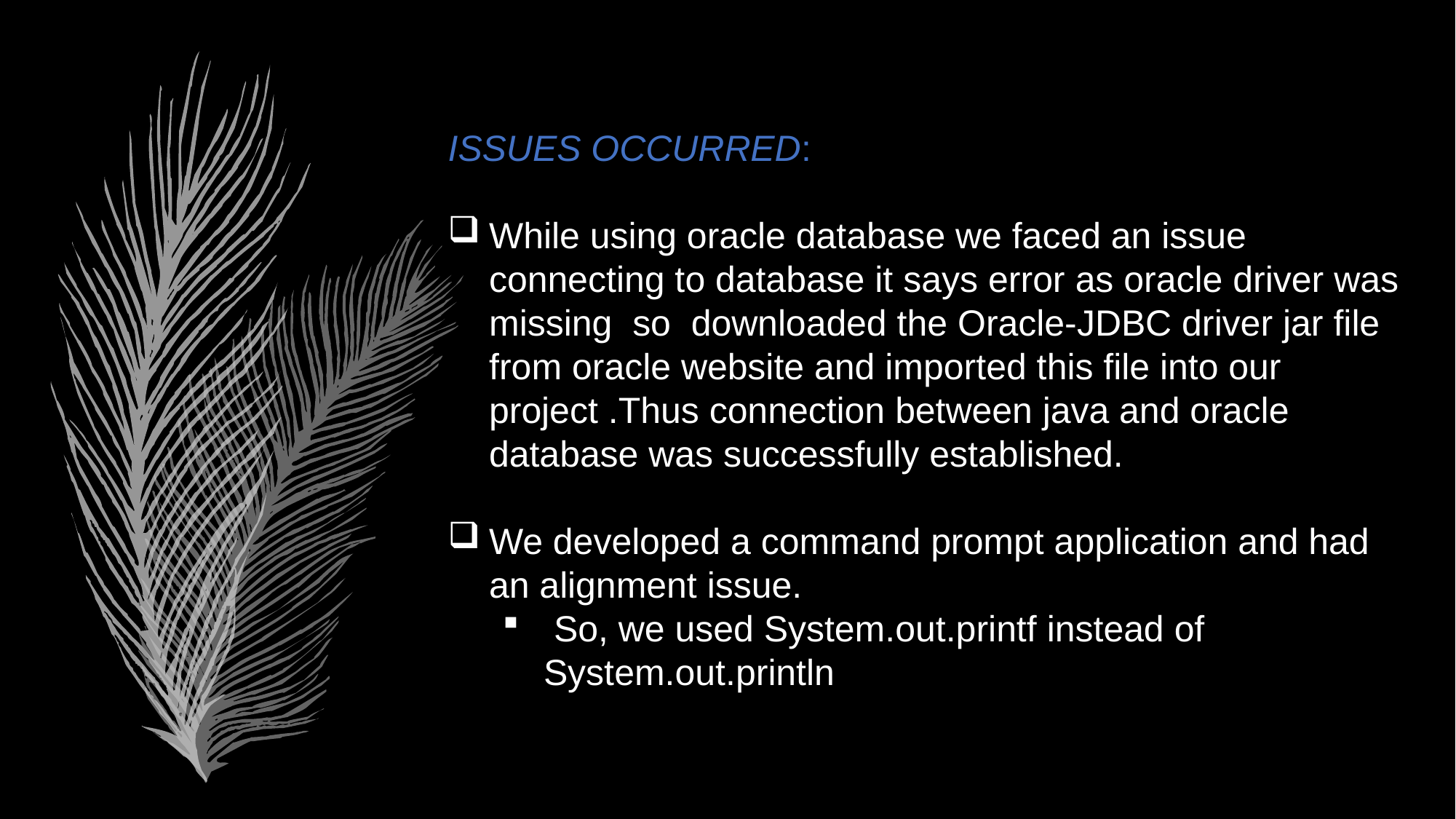

ISSUES OCCURRED:

While using oracle database we faced an issue connecting to database it says error as oracle driver was missing  so  downloaded the Oracle-JDBC driver jar file from oracle website and imported this file into our project .Thus connection between java and oracle database was successfully established.

We developed a command prompt application and had an alignment issue.
 So, we used System.out.printf instead of System.out.println